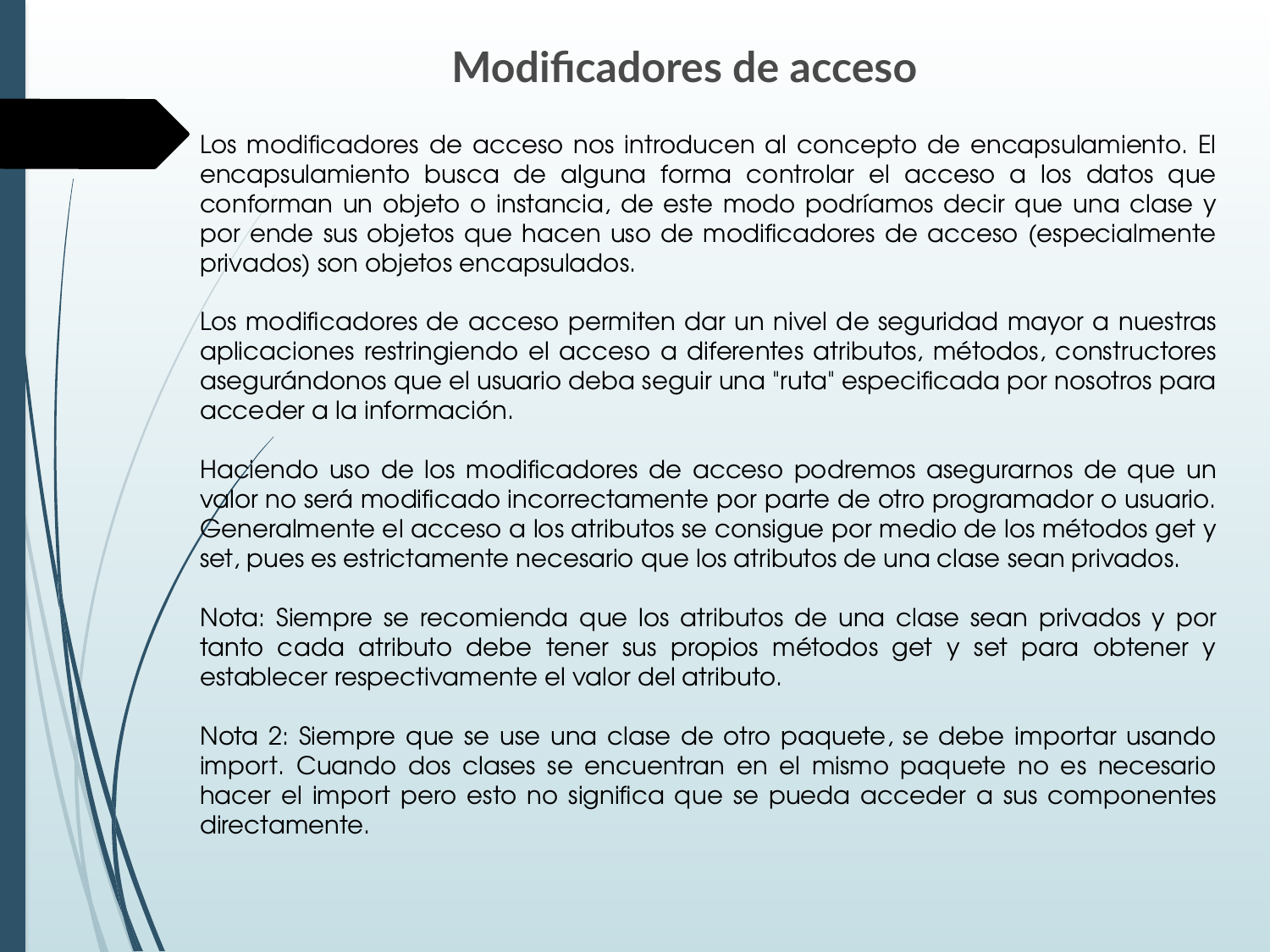

Modificadores de acceso
Los modificadores de acceso nos introducen al concepto de encapsulamiento. El encapsulamiento busca de alguna forma controlar el acceso a los datos que conforman un objeto o instancia, de este modo podríamos decir que una clase y por ende sus objetos que hacen uso de modificadores de acceso (especialmente privados) son objetos encapsulados.

Los modificadores de acceso permiten dar un nivel de seguridad mayor a nuestras aplicaciones restringiendo el acceso a diferentes atributos, métodos, constructores asegurándonos que el usuario deba seguir una "ruta" especificada por nosotros para acceder a la información.

Haciendo uso de los modificadores de acceso podremos asegurarnos de que un valor no será modificado incorrectamente por parte de otro programador o usuario. Generalmente el acceso a los atributos se consigue por medio de los métodos get y set, pues es estrictamente necesario que los atributos de una clase sean privados.

Nota: Siempre se recomienda que los atributos de una clase sean privados y por tanto cada atributo debe tener sus propios métodos get y set para obtener y establecer respectivamente el valor del atributo.

Nota 2: Siempre que se use una clase de otro paquete, se debe importar usando import. Cuando dos clases se encuentran en el mismo paquete no es necesario hacer el import pero esto no significa que se pueda acceder a sus componentes directamente.